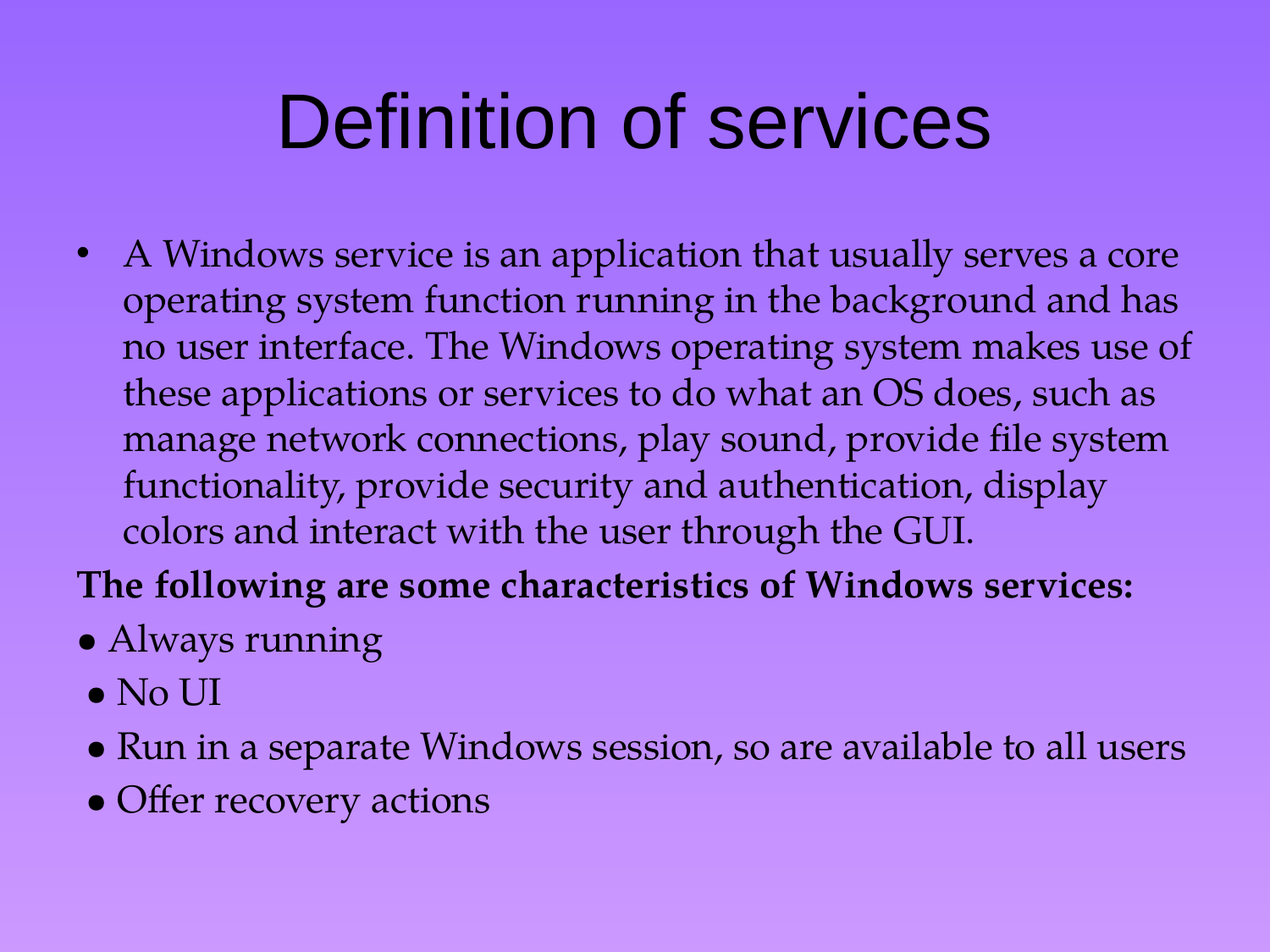

# Definition of services
A Windows service is an application that usually serves a core operating system function running in the background and has no user interface. The Windows operating system makes use of these applications or services to do what an OS does, such as manage network connections, play sound, provide file system functionality, provide security and authentication, display colors and interact with the user through the GUI.
The following are some characteristics of Windows services:
• Always running
 • No UI
 • Run in a separate Windows session, so are available to all users
 • Offer recovery actions